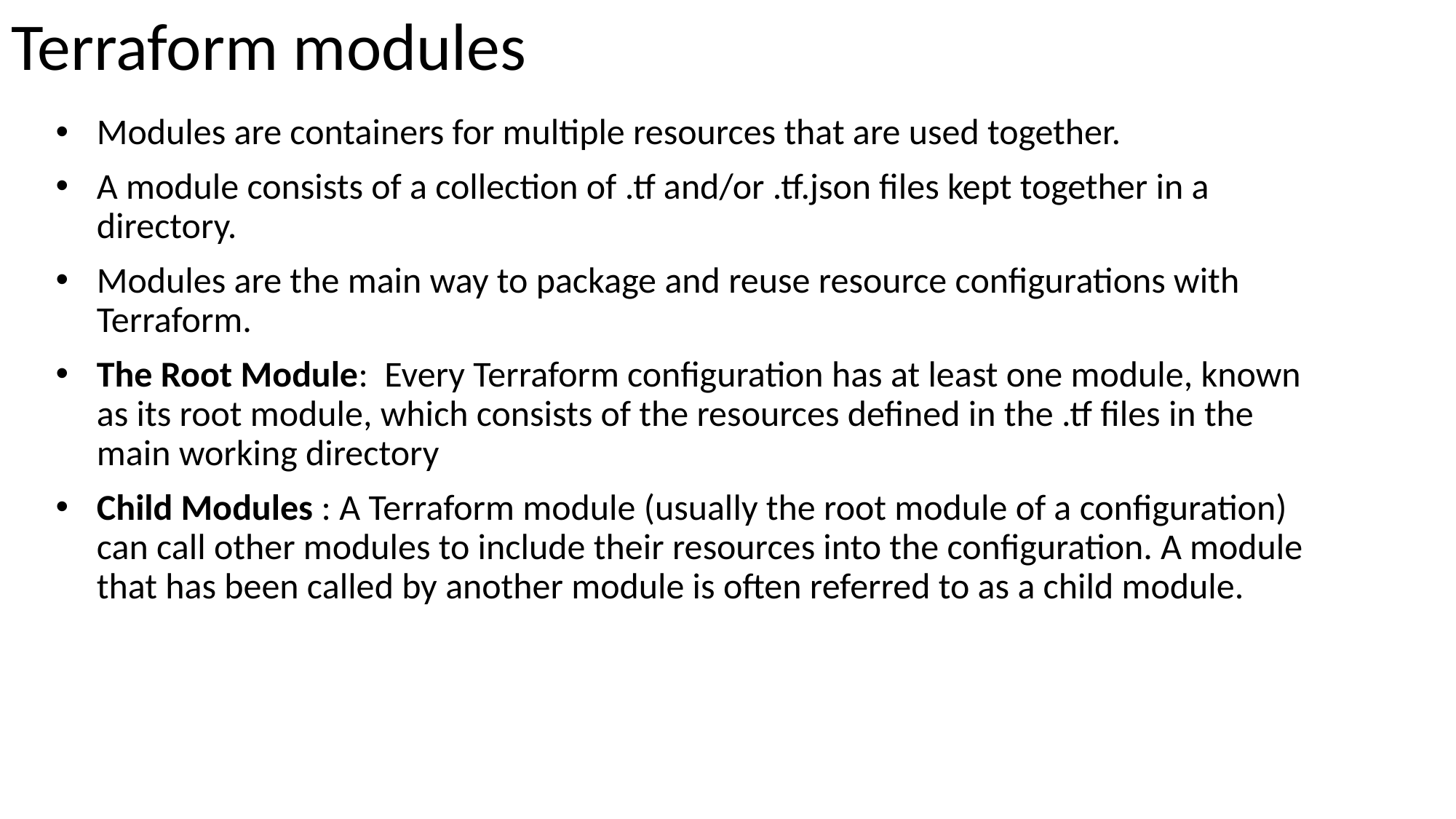

# Terraform modules
Modules are containers for multiple resources that are used together.
A module consists of a collection of .tf and/or .tf.json files kept together in a directory.
Modules are the main way to package and reuse resource configurations with Terraform.
The Root Module:  Every Terraform configuration has at least one module, known as its root module, which consists of the resources defined in the .tf files in the main working directory
Child Modules : A Terraform module (usually the root module of a configuration) can call other modules to include their resources into the configuration. A module that has been called by another module is often referred to as a child module.